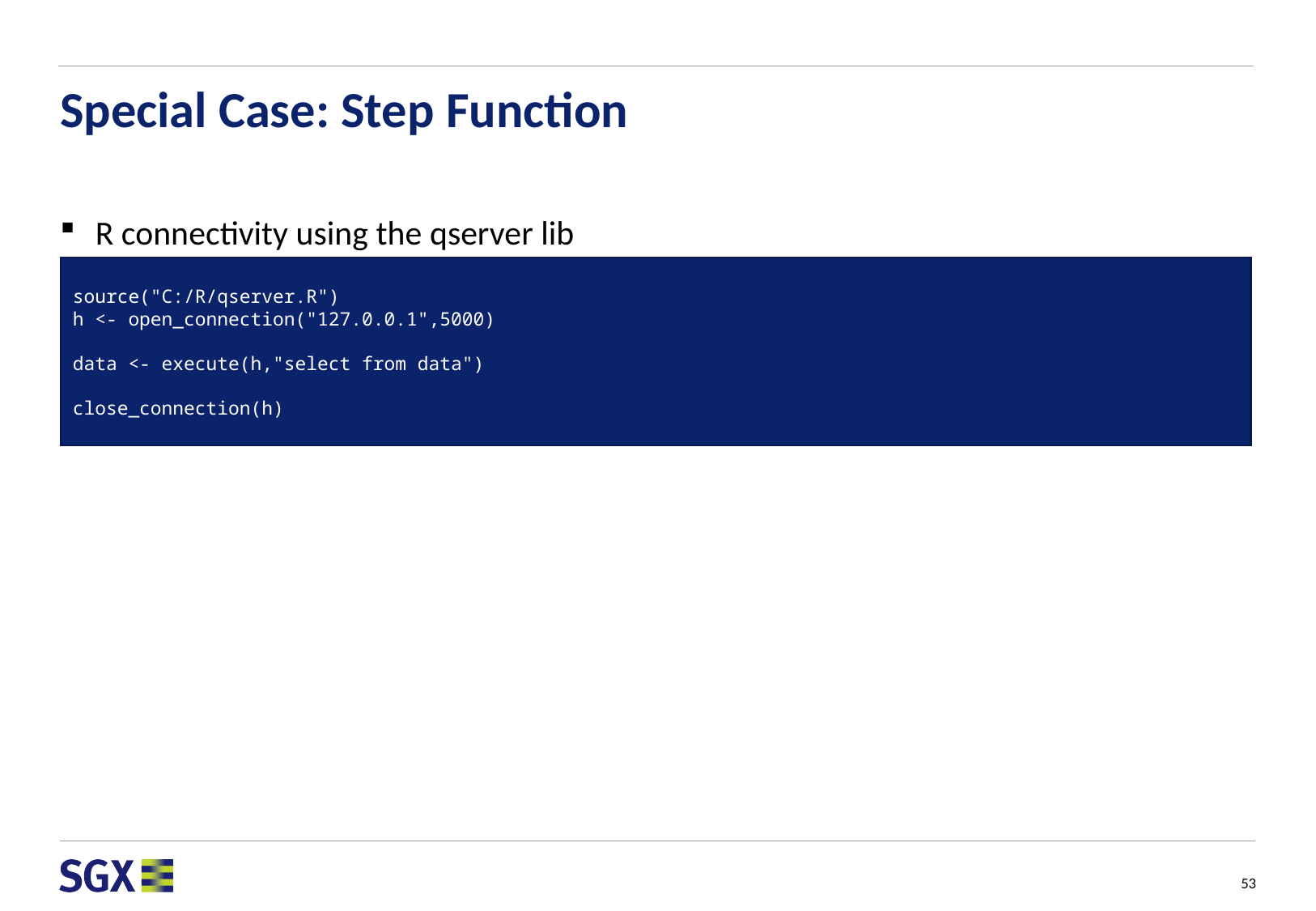

# Special Case: Step Function
R connectivity using the qserver lib

source("C:/R/qserver.R")
h <- open_connection("127.0.0.1",5000)

data <- execute(h,"select from data")

close_connection(h)
53